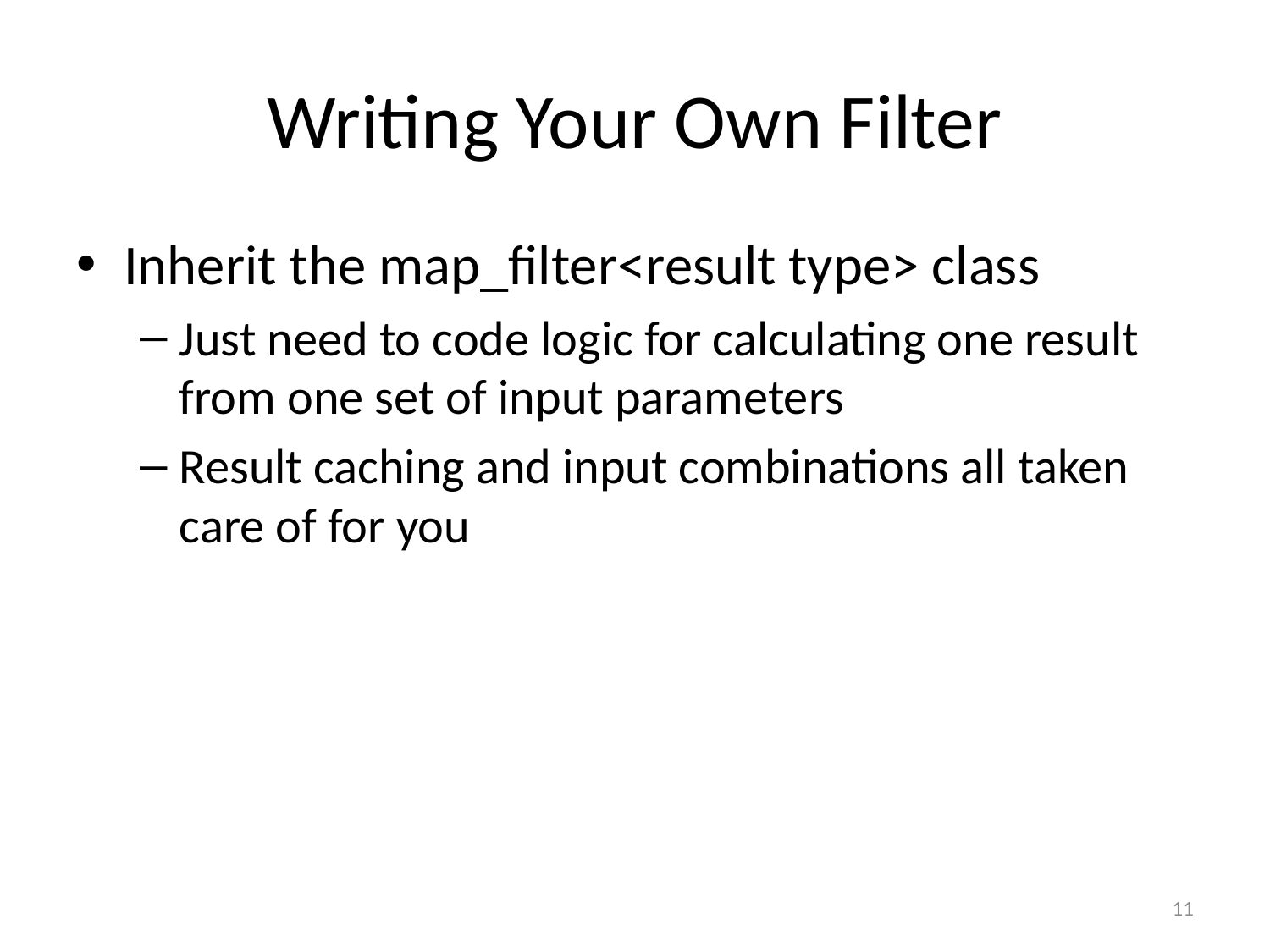

# Writing Your Own Filter
Inherit the map_filter<result type> class
Just need to code logic for calculating one result from one set of input parameters
Result caching and input combinations all taken care of for you
11